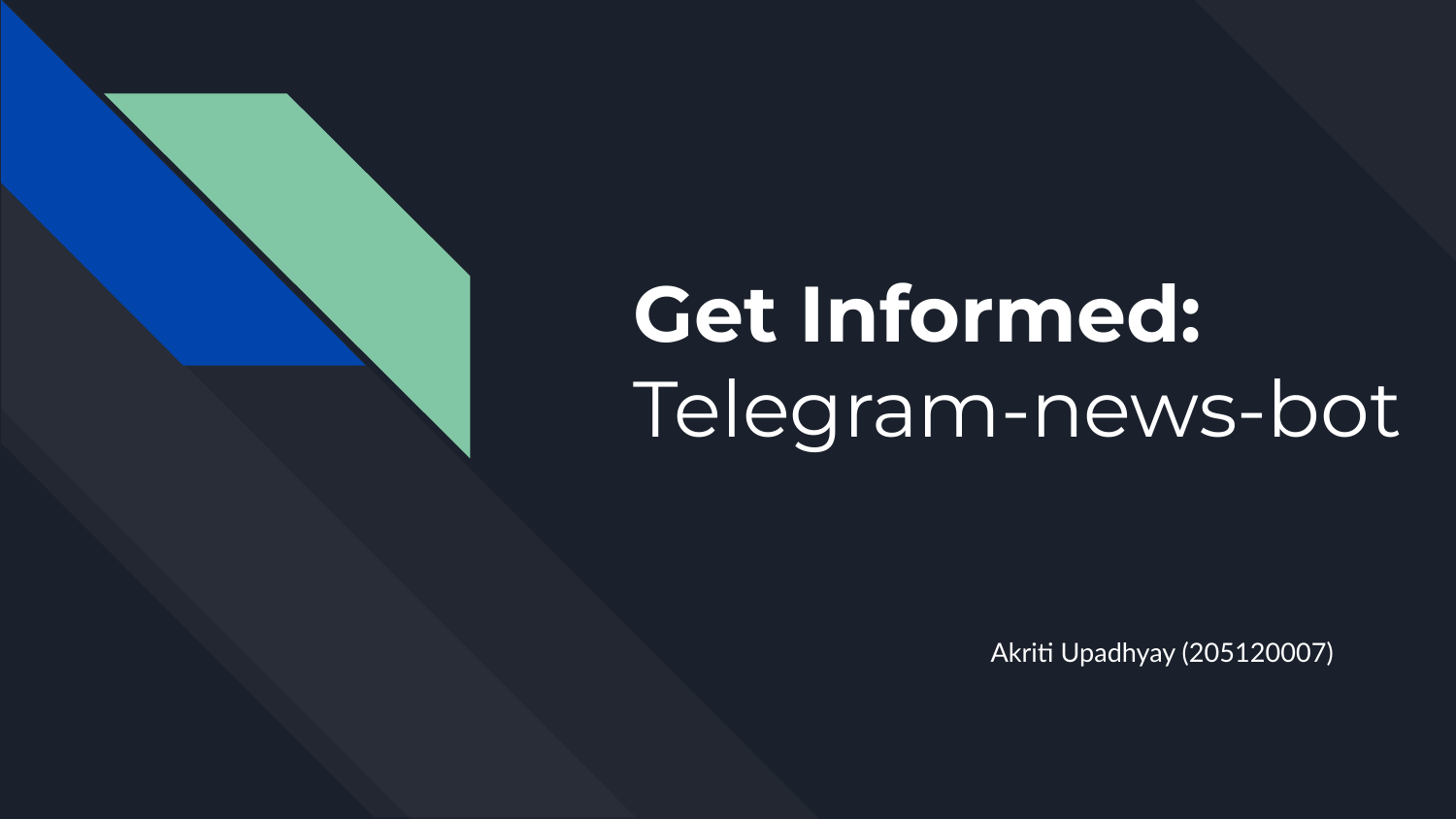

# Get Informed:
Telegram-news-bot
Akriti Upadhyay (205120007)